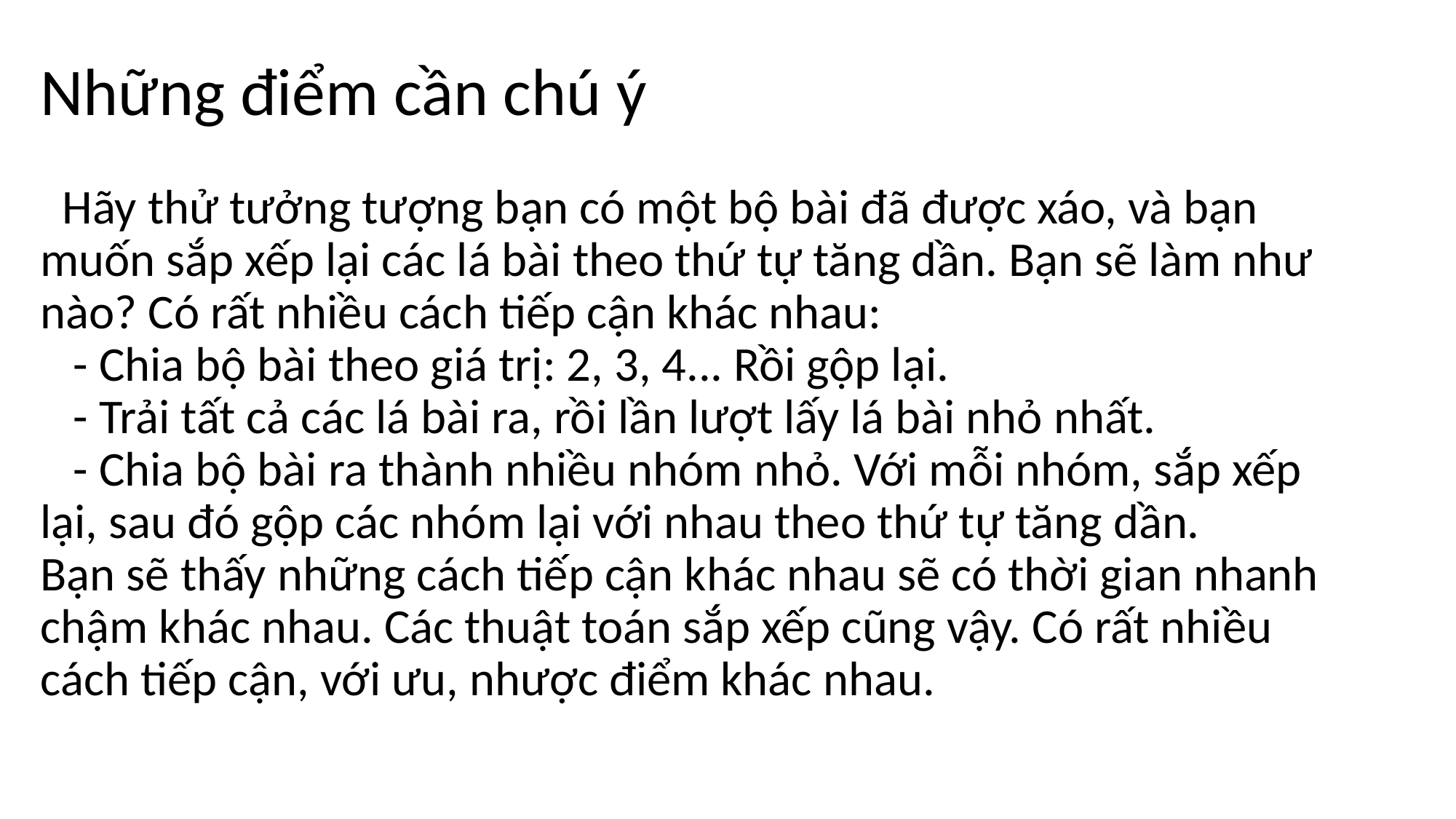

# Những điểm cần chú ý Hãy thử tưởng tượng bạn có một bộ bài đã được xáo, và bạn muốn sắp xếp lại các lá bài theo thứ tự tăng dần. Bạn sẽ làm như nào? Có rất nhiều cách tiếp cận khác nhau: - Chia bộ bài theo giá trị: 2, 3, 4... Rồi gộp lại. - Trải tất cả các lá bài ra, rồi lần lượt lấy lá bài nhỏ nhất. - Chia bộ bài ra thành nhiều nhóm nhỏ. Với mỗi nhóm, sắp xếp lại, sau đó gộp các nhóm lại với nhau theo thứ tự tăng dần. Bạn sẽ thấy những cách tiếp cận khác nhau sẽ có thời gian nhanh chậm khác nhau. Các thuật toán sắp xếp cũng vậy. Có rất nhiều cách tiếp cận, với ưu, nhược điểm khác nhau.